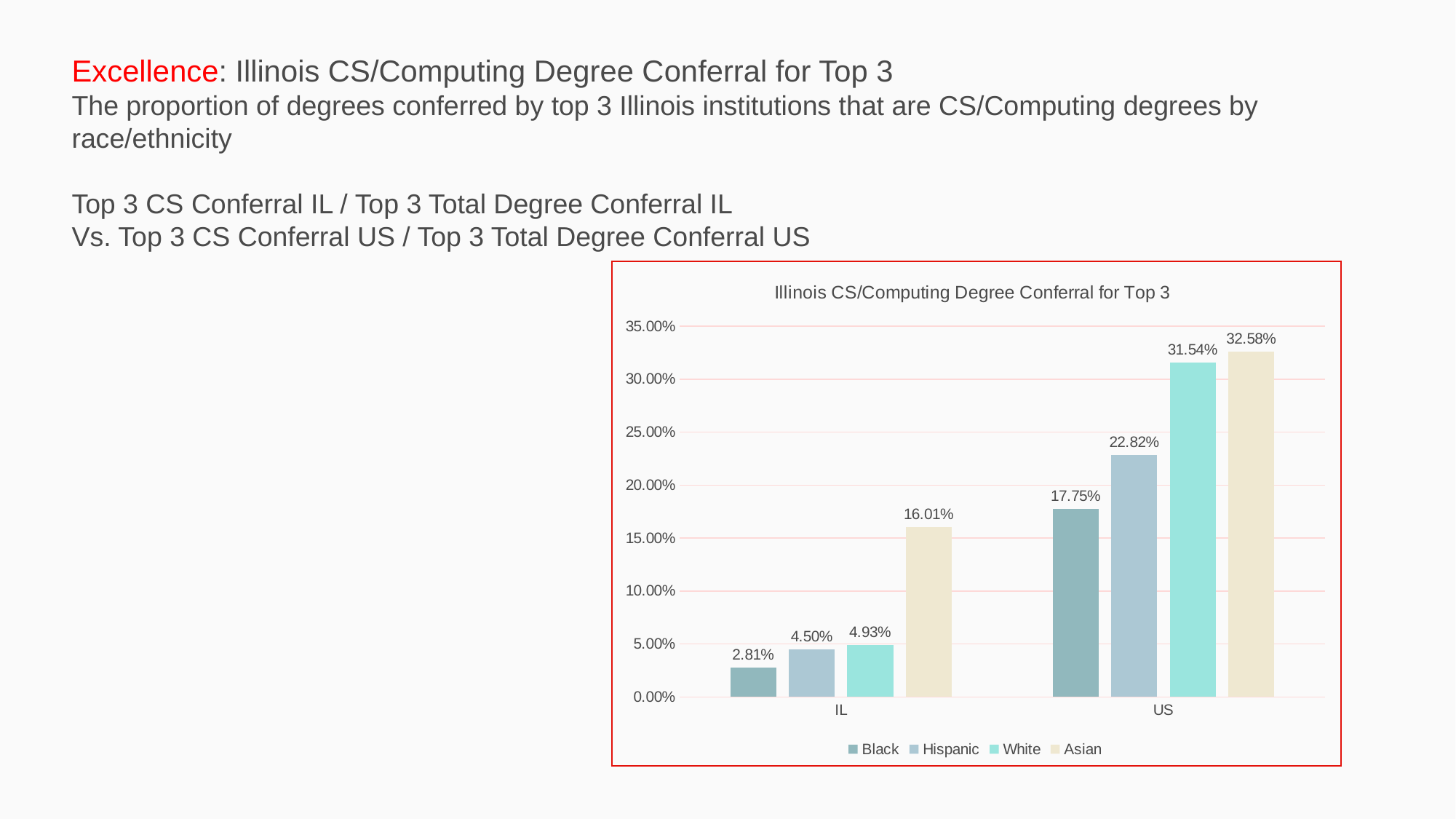

Excellence: Illinois CS/Computing Degree Conferral for Top 3
The proportion of degrees conferred by top 3 Illinois institutions that are CS/Computing degrees by race/ethnicity

Top 3 CS Conferral IL / Top 3 Total Degree Conferral IL
Vs. Top 3 CS Conferral US / Top 3 Total Degree Conferral US

### Chart: Illinois CS/Computing Degree Conferral for Top 3

| Category | Black | Hispanic | White | Asian |
|---|---|---|---|---|
| IL | 0.028064992614475627 | 0.045013850415512466 | 0.04931040997543926 | 0.1600681140911026 |
| US | 0.1774891774891775 | 0.2281639928698752 | 0.3153796236210253 | 0.32582322357019067 |